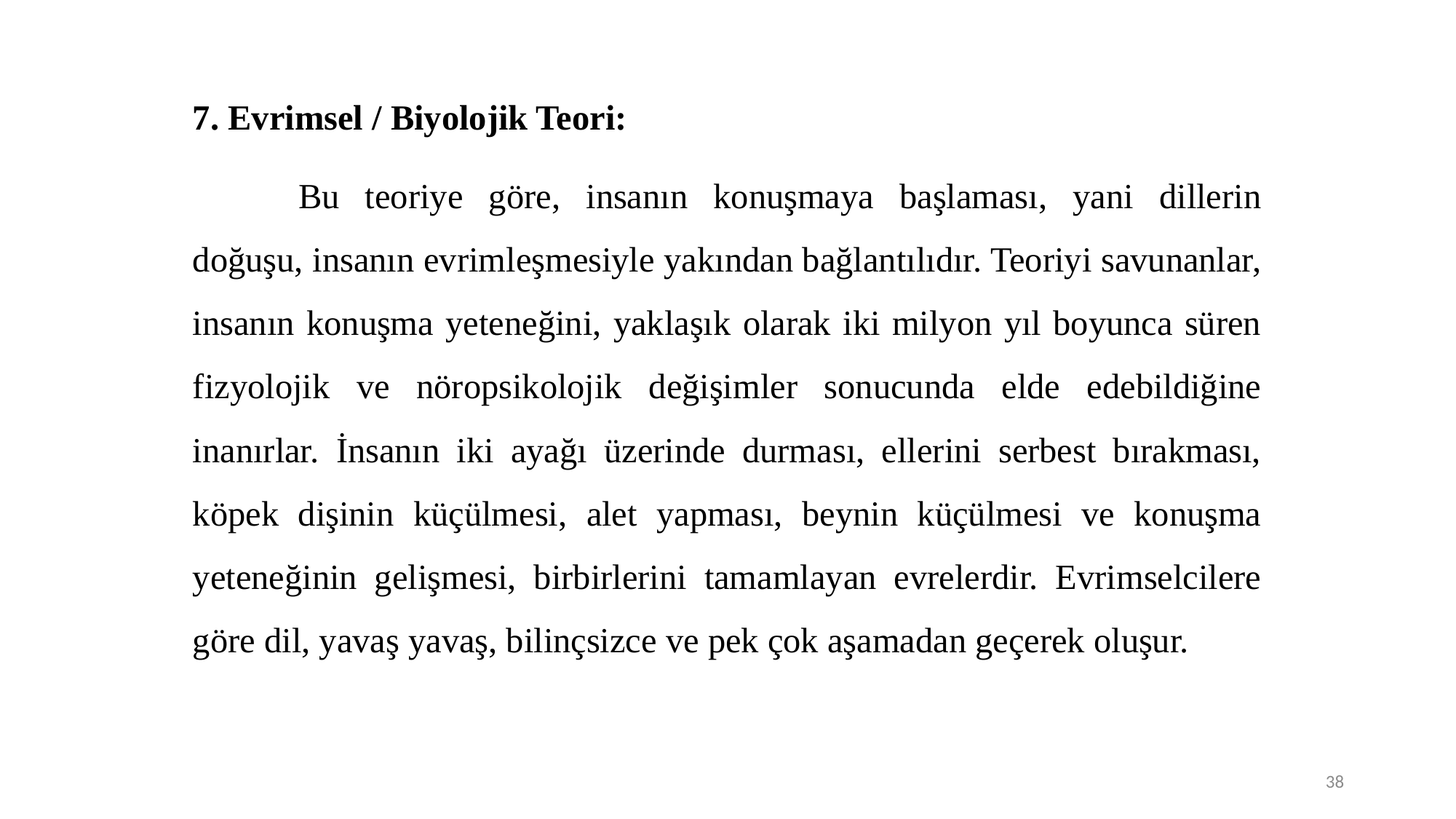

7. Evrimsel / Biyolojik Teori:
	Bu teoriye göre, insanın konuşmaya başlaması, yani dillerin doğuşu, insanın evrimleşmesiyle yakından bağlantılıdır. Teoriyi savunanlar, insanın konuşma yeteneğini, yaklaşık olarak iki milyon yıl boyunca süren fizyolojik ve nöropsikolojik değişimler sonucunda elde edebildiğine inanırlar. İnsanın iki ayağı üzerinde durması, ellerini serbest bırakması, köpek dişinin küçülmesi, alet yapması, beynin küçülmesi ve konuşma yeteneğinin gelişmesi, birbirlerini tamamlayan evrelerdir. Evrimselcilere göre dil, yavaş yavaş, bilinçsizce ve pek çok aşamadan geçerek oluşur.

38